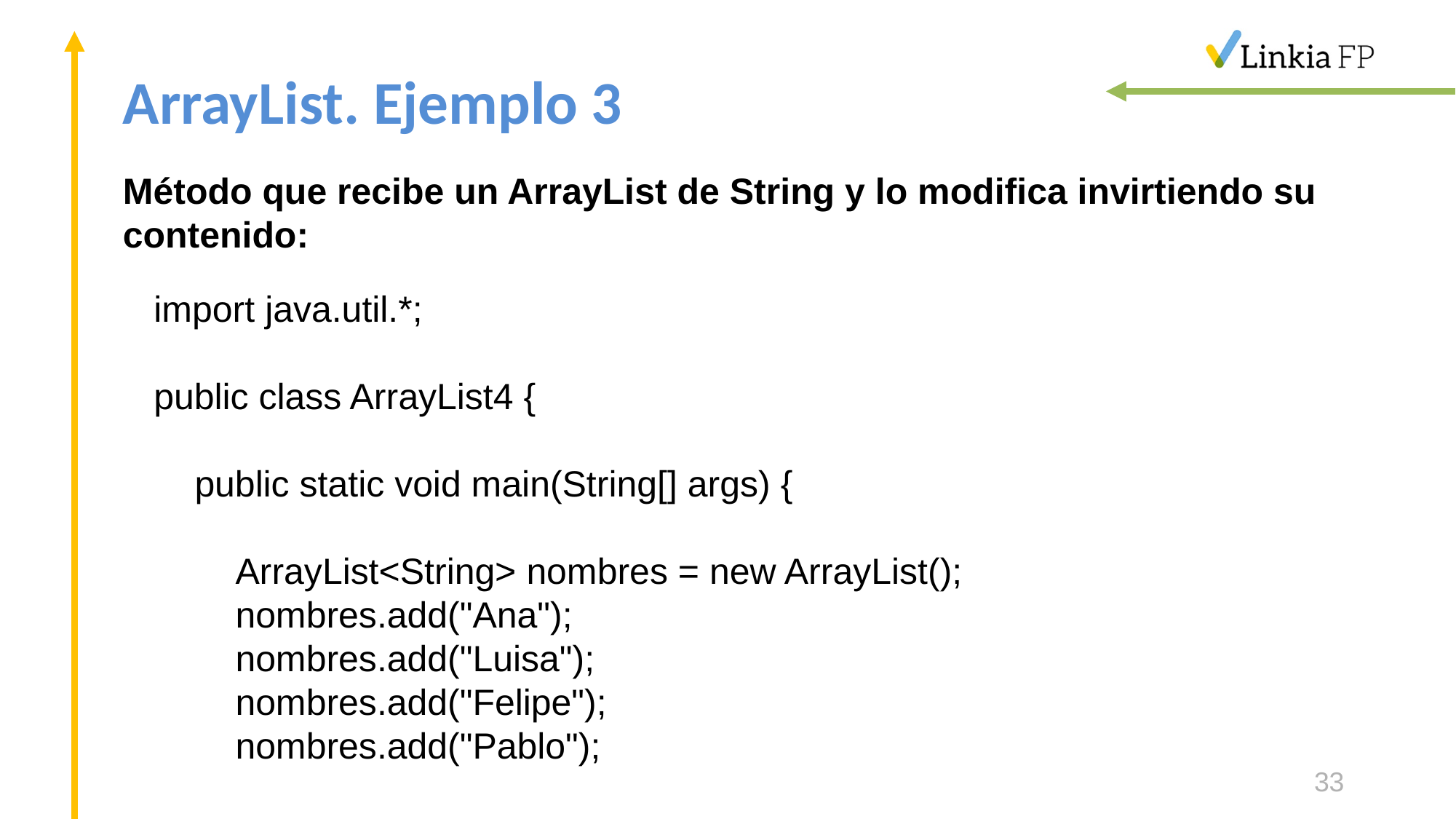

# ArrayList. Ejemplo 3
Método que recibe un ArrayList de String y lo modifica invirtiendo su contenido:
import java.util.*;

public class ArrayList4 {

    public static void main(String[] args) {

        ArrayList<String> nombres = new ArrayList();
        nombres.add("Ana");
        nombres.add("Luisa");
        nombres.add("Felipe");
        nombres.add("Pablo");

33